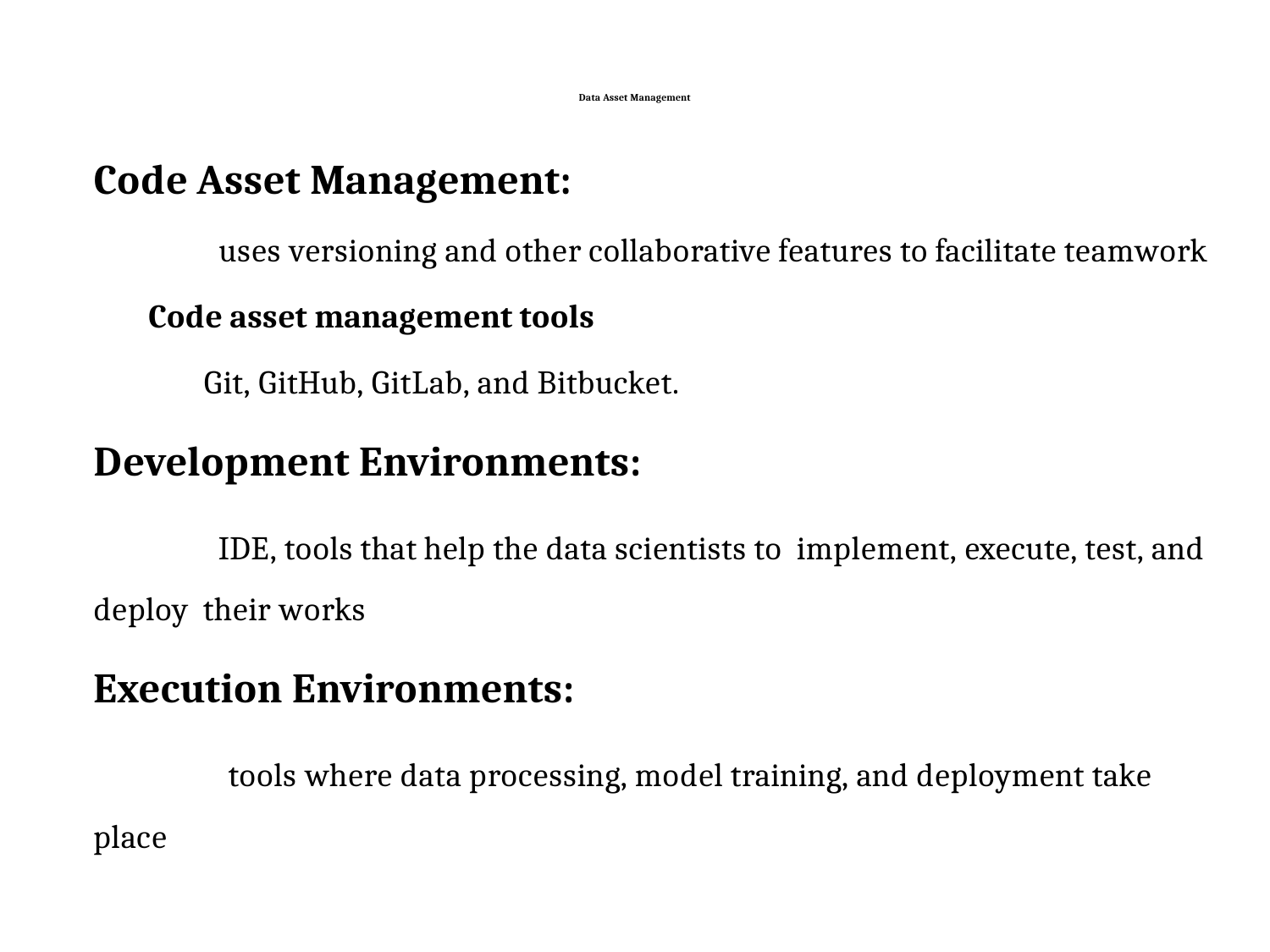

# Data Asset Management
Code Asset Management:
	uses versioning and other collaborative features to facilitate teamwork
Code asset management tools
	Git, GitHub, GitLab, and Bitbucket.
Development Environments:
	IDE, tools that help the data scientists to  implement, execute, test, and deploy  their works
Execution Environments:
	 tools where data processing, model training, and deployment take place